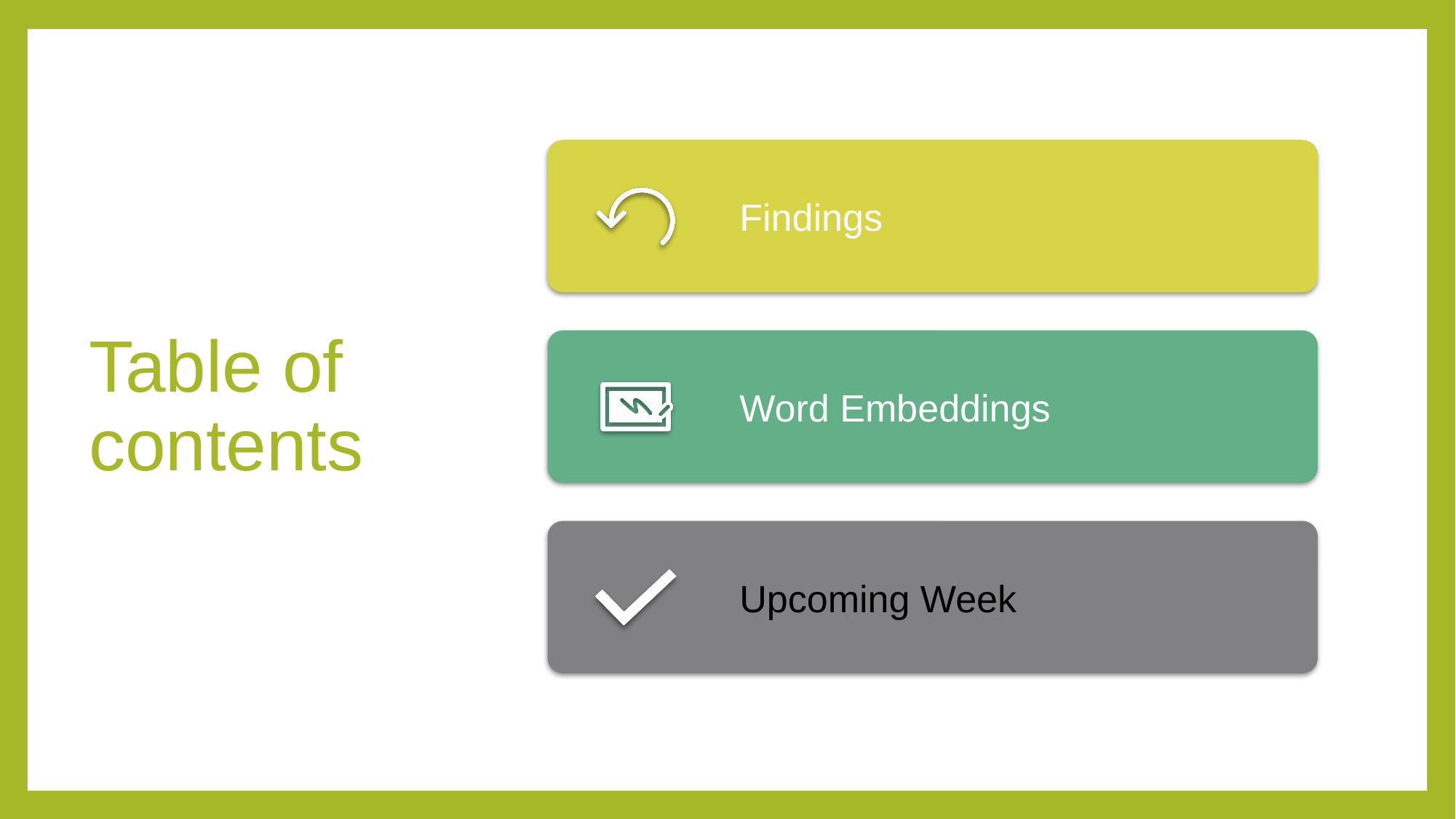

# Table of contents
Findings
Word Embeddings
Upcoming Week